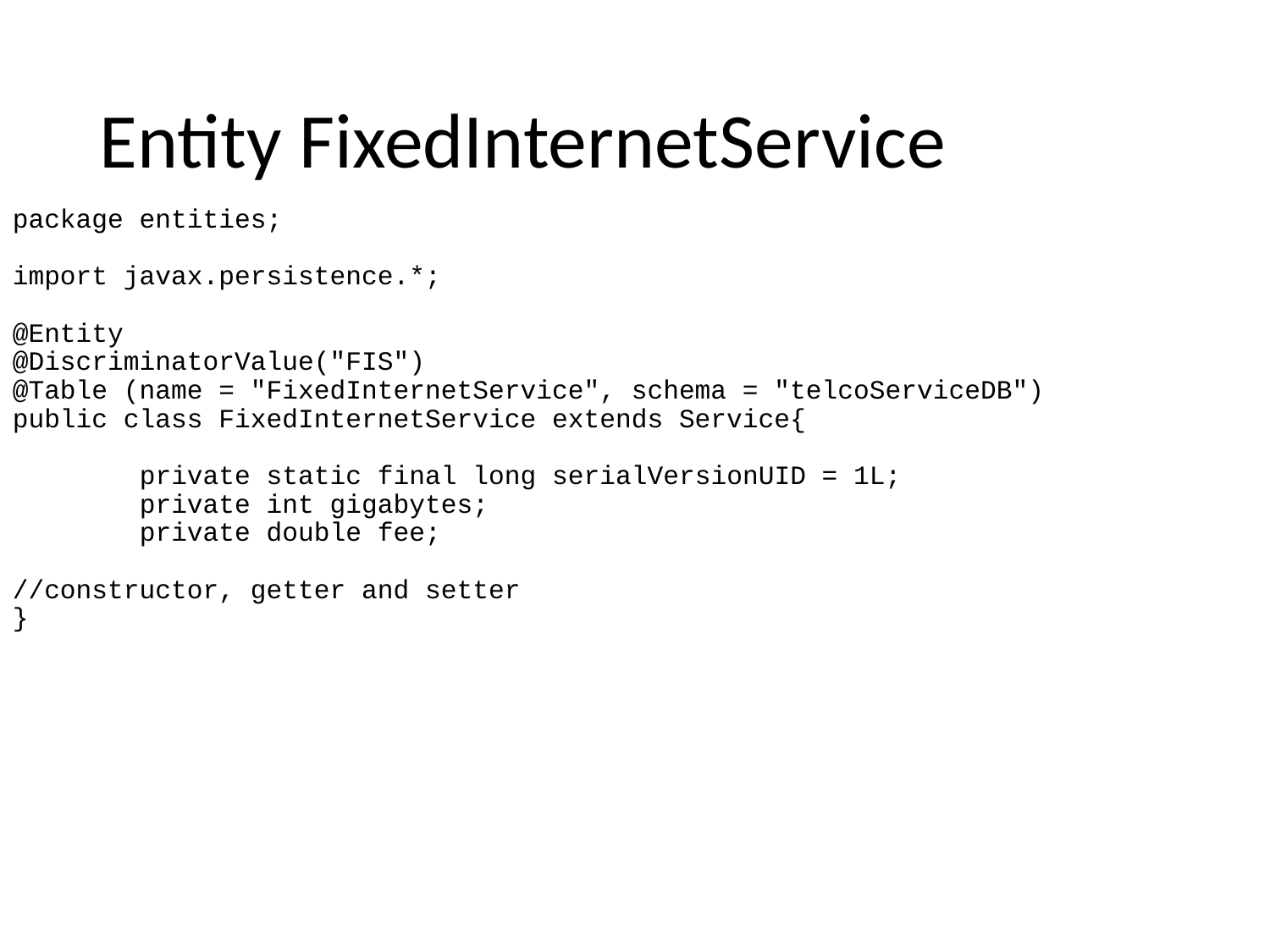

Entity FixedInternetService
package entities;

import javax.persistence.*;

@Entity
@DiscriminatorValue("FIS")
@Table (name = "FixedInternetService", schema = "telcoServiceDB")
public class FixedInternetService extends Service{

	private static final long serialVersionUID = 1L;
	private int gigabytes;
	private double fee;

//constructor, getter and setter
}